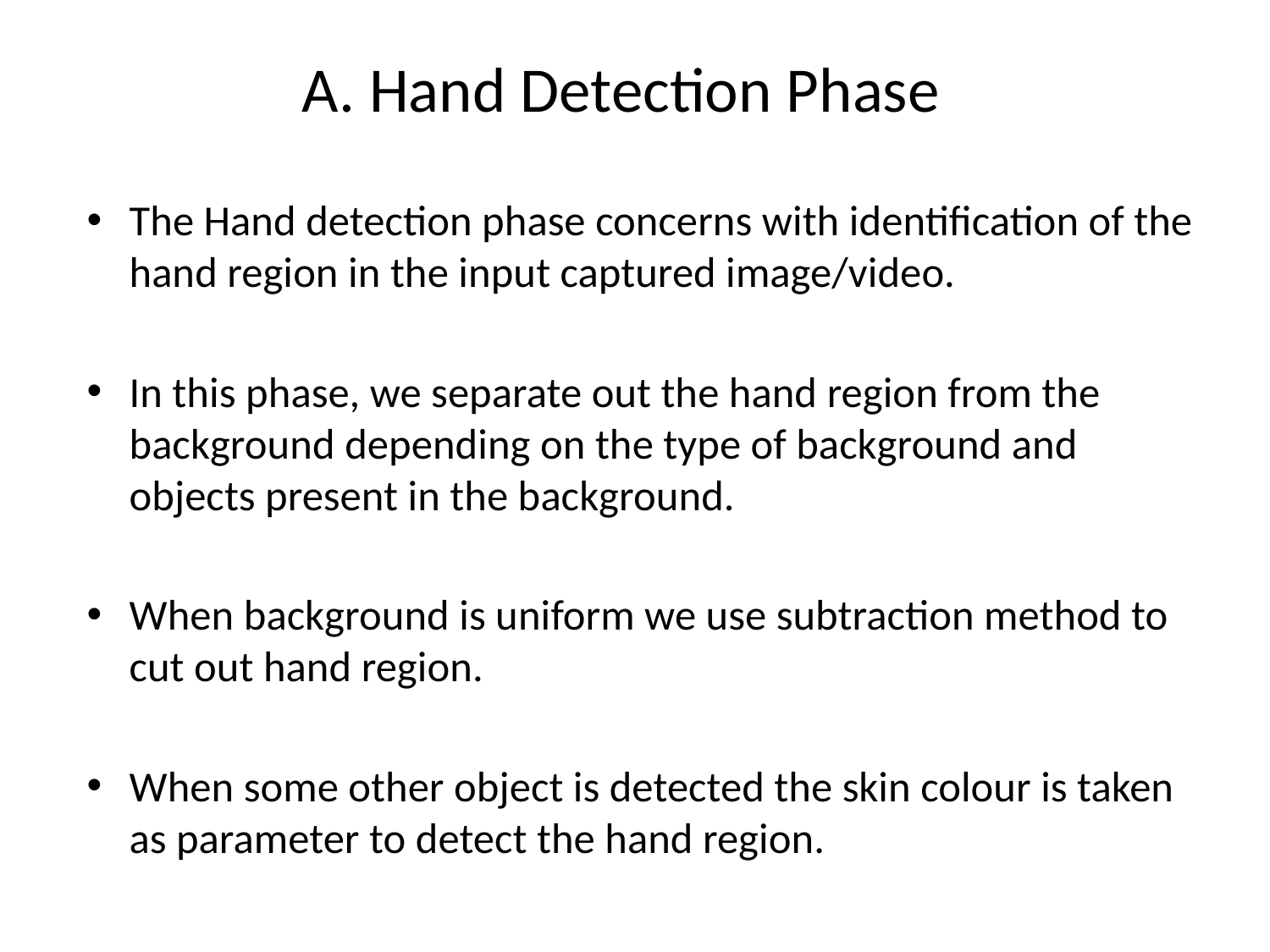

A. Hand Detection Phase

The Hand detection phase concerns with identification of the hand region in the input captured image/video.

In this phase, we separate out the hand region from the background depending on the type of background and objects present in the background.

When background is uniform we use subtraction method to cut out hand region.

When some other object is detected the skin colour is taken as parameter to detect the hand region.